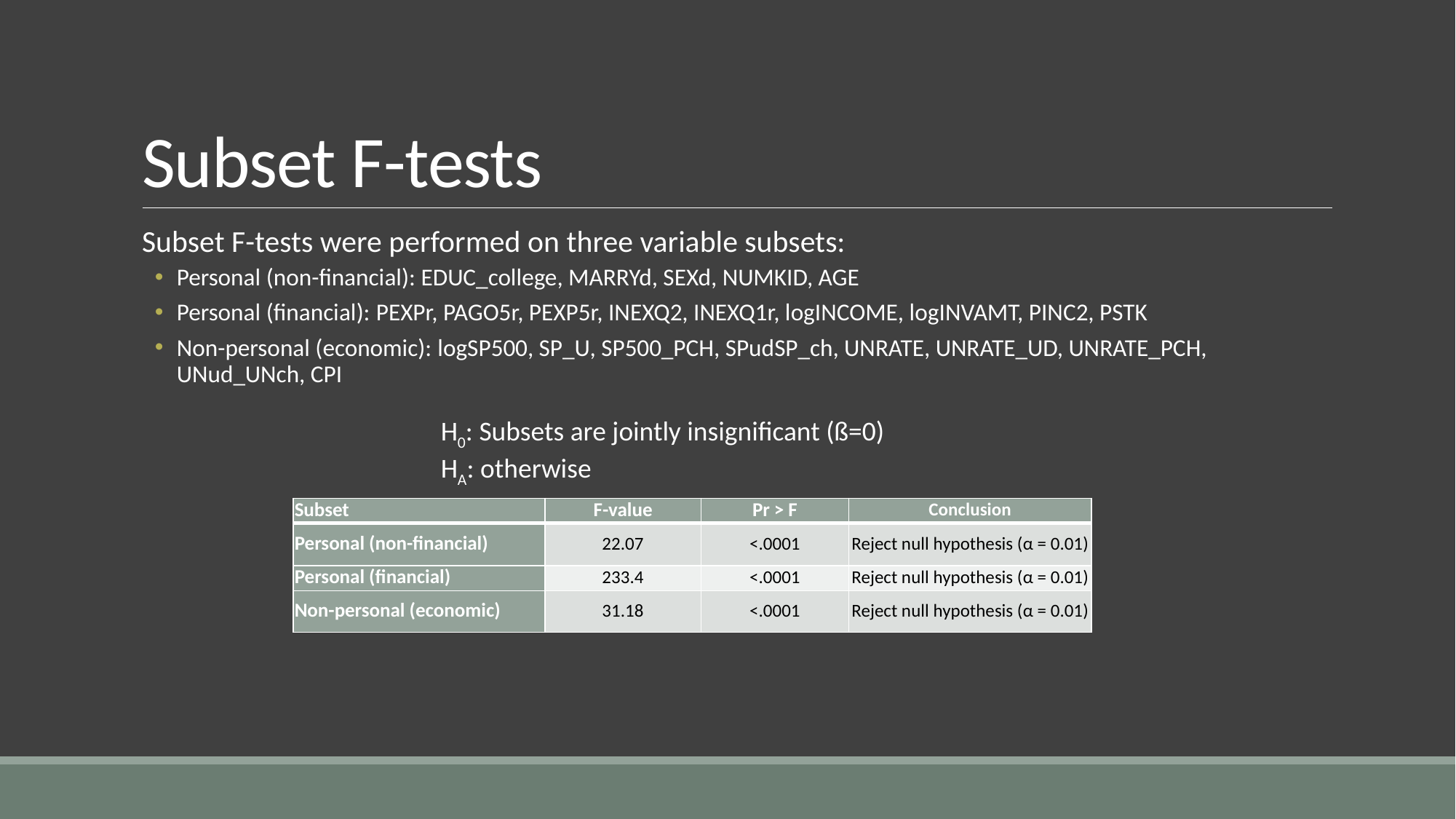

# Subset F-tests
Subset F-tests were performed on three variable subsets:
Personal (non-financial): EDUC_college, MARRYd, SEXd, NUMKID, AGE
Personal (financial): PEXPr, PAGO5r, PEXP5r, INEXQ2, INEXQ1r, logINCOME, logINVAMT, PINC2, PSTK
Non-personal (economic): logSP500, SP_U, SP500_PCH, SPudSP_ch, UNRATE, UNRATE_UD, UNRATE_PCH, UNud_UNch, CPI

H0: Subsets are jointly insignificant (ß=0)
HA: otherwise
| Subset | F-value | Pr > F | Conclusion |
| --- | --- | --- | --- |
| Personal (non-financial) | 22.07 | <.0001 | Reject null hypothesis (α = 0.01) |
| Personal (financial) | 233.4 | <.0001 | Reject null hypothesis (α = 0.01) |
| Non-personal (economic) | 31.18 | <.0001 | Reject null hypothesis (α = 0.01) |